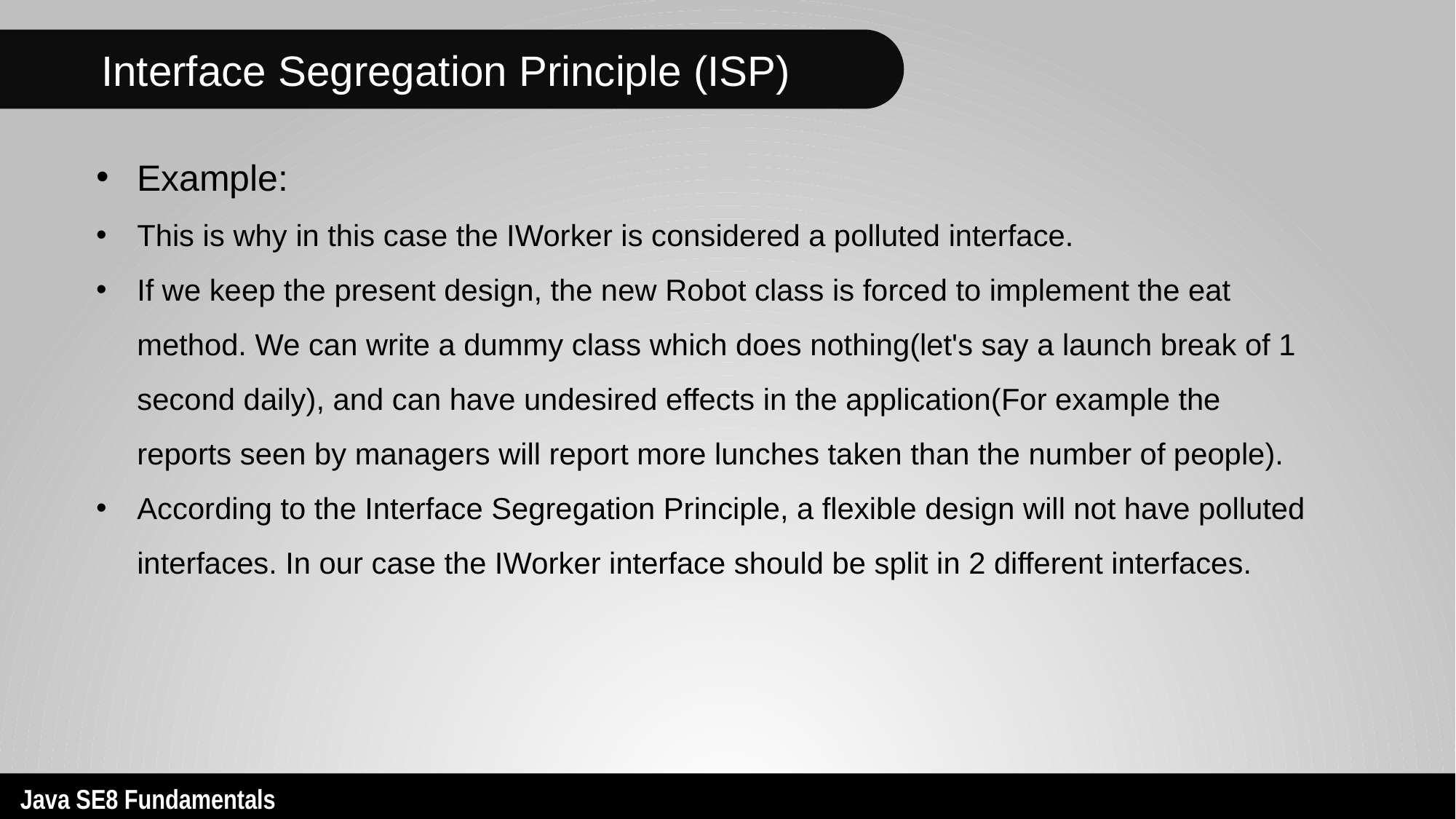

Interface Segregation Principle (ISP)
Example:
This is why in this case the IWorker is considered a polluted interface.
If we keep the present design, the new Robot class is forced to implement the eat method. We can write a dummy class which does nothing(let's say a launch break of 1 second daily), and can have undesired effects in the application(For example the reports seen by managers will report more lunches taken than the number of people).
According to the Interface Segregation Principle, a flexible design will not have polluted interfaces. In our case the IWorker interface should be split in 2 different interfaces.
12

Java SE8 Fundamentals